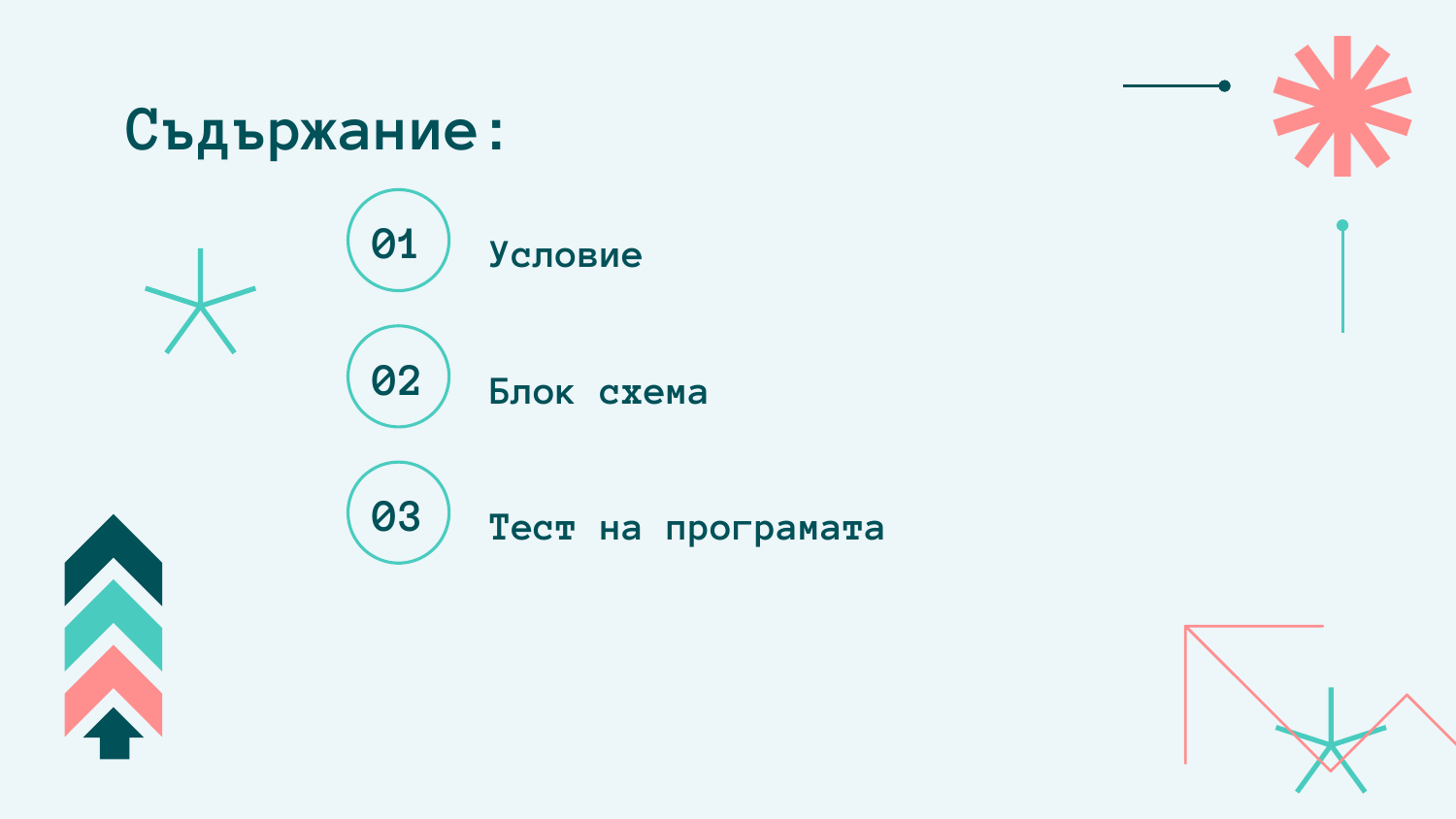

# Съдържание:

01
Условие

02
Блок схема

03
Тест на програмата